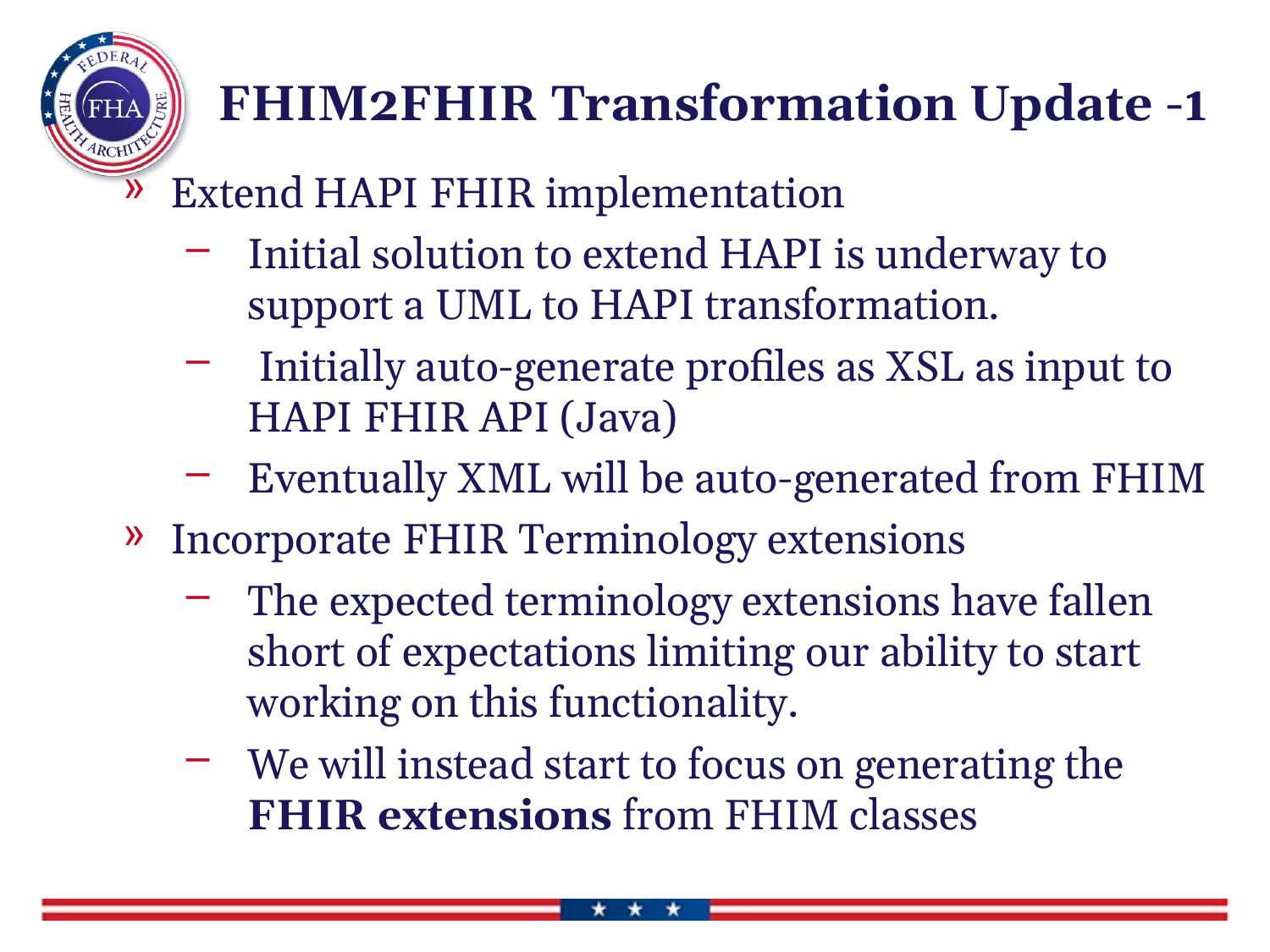

# FHIM2FHIR Transformation Update -1
Extend HAPI FHIR implementation
Initial solution to extend HAPI is underway to support a UML to HAPI transformation.
 Initially auto-generate profiles as XSL as input to HAPI FHIR API (Java)
Eventually XML will be auto-generated from FHIM
Incorporate FHIR Terminology extensions
The expected terminology extensions have fallen short of expectations limiting our ability to start working on this functionality.
We will instead start to focus on generating the FHIR extensions from FHIM classes